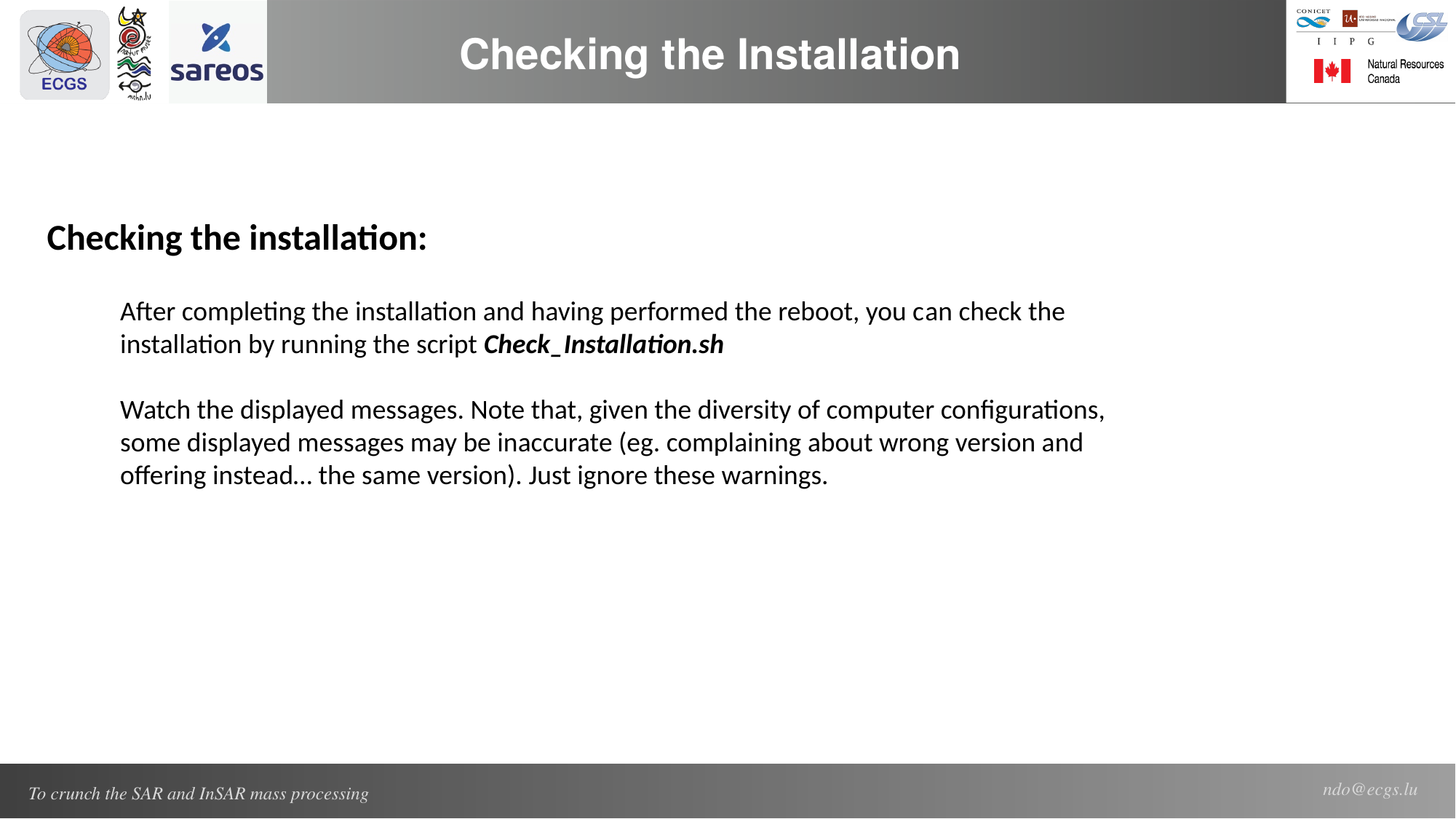

Checking the Installation
Checking the installation:
After completing the installation and having performed the reboot, you can check the installation by running the script Check_Installation.sh

Watch the displayed messages. Note that, given the diversity of computer configurations, some displayed messages may be inaccurate (eg. complaining about wrong version and offering instead… the same version). Just ignore these warnings.